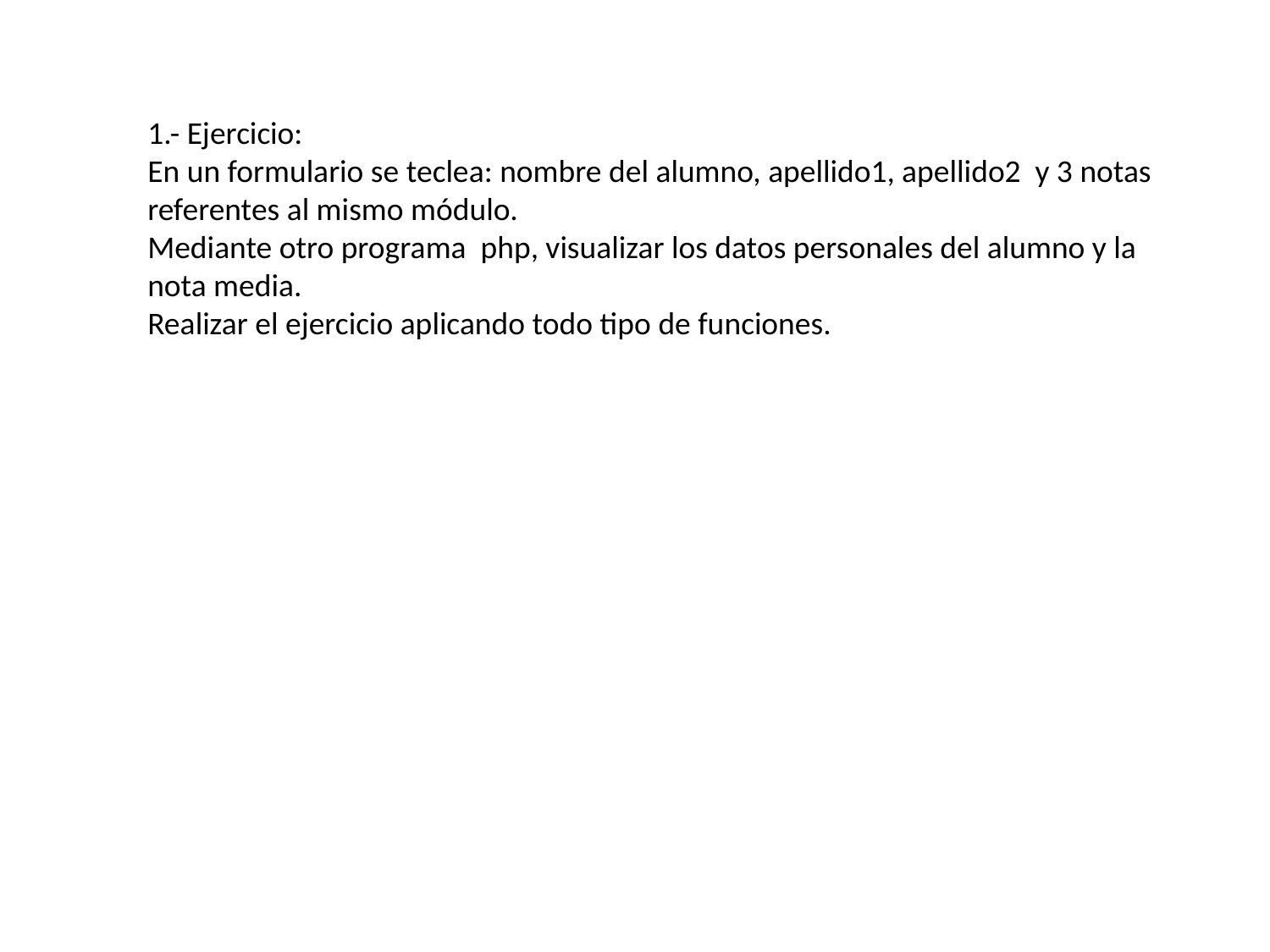

1.- Ejercicio:
En un formulario se teclea: nombre del alumno, apellido1, apellido2  y 3 notas referentes al mismo módulo.
Mediante otro programa  php, visualizar los datos personales del alumno y la nota media.
Realizar el ejercicio aplicando todo tipo de funciones.